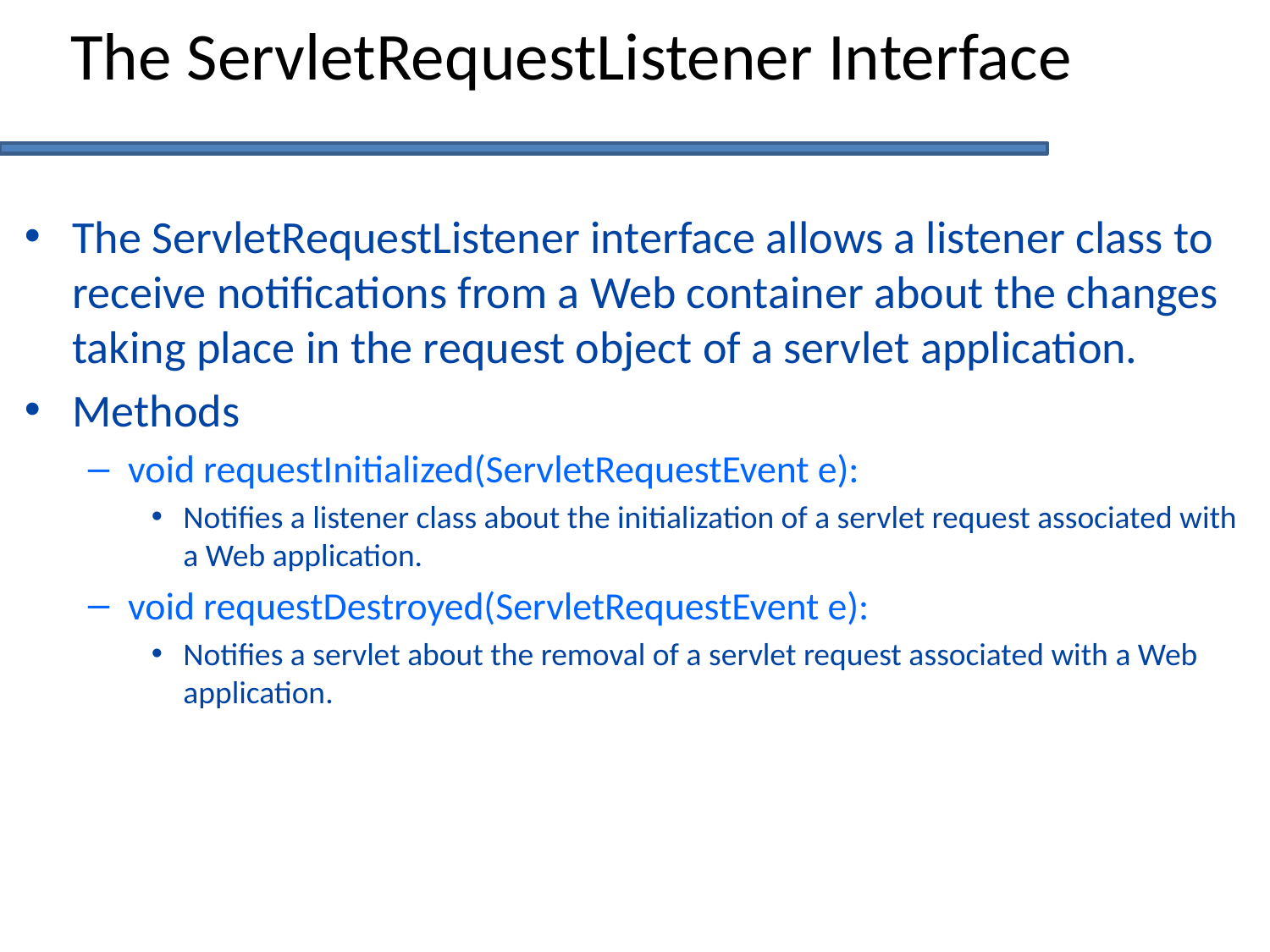

# The ServletRequestListener Interface
The ServletRequestListener interface allows a listener class to receive notifications from a Web container about the changes taking place in the request object of a servlet application.
Methods
void requestInitialized(ServletRequestEvent e):
Notifies a listener class about the initialization of a servlet request associated with a Web application.
void requestDestroyed(ServletRequestEvent e):
Notifies a servlet about the removal of a servlet request associated with a Web application.